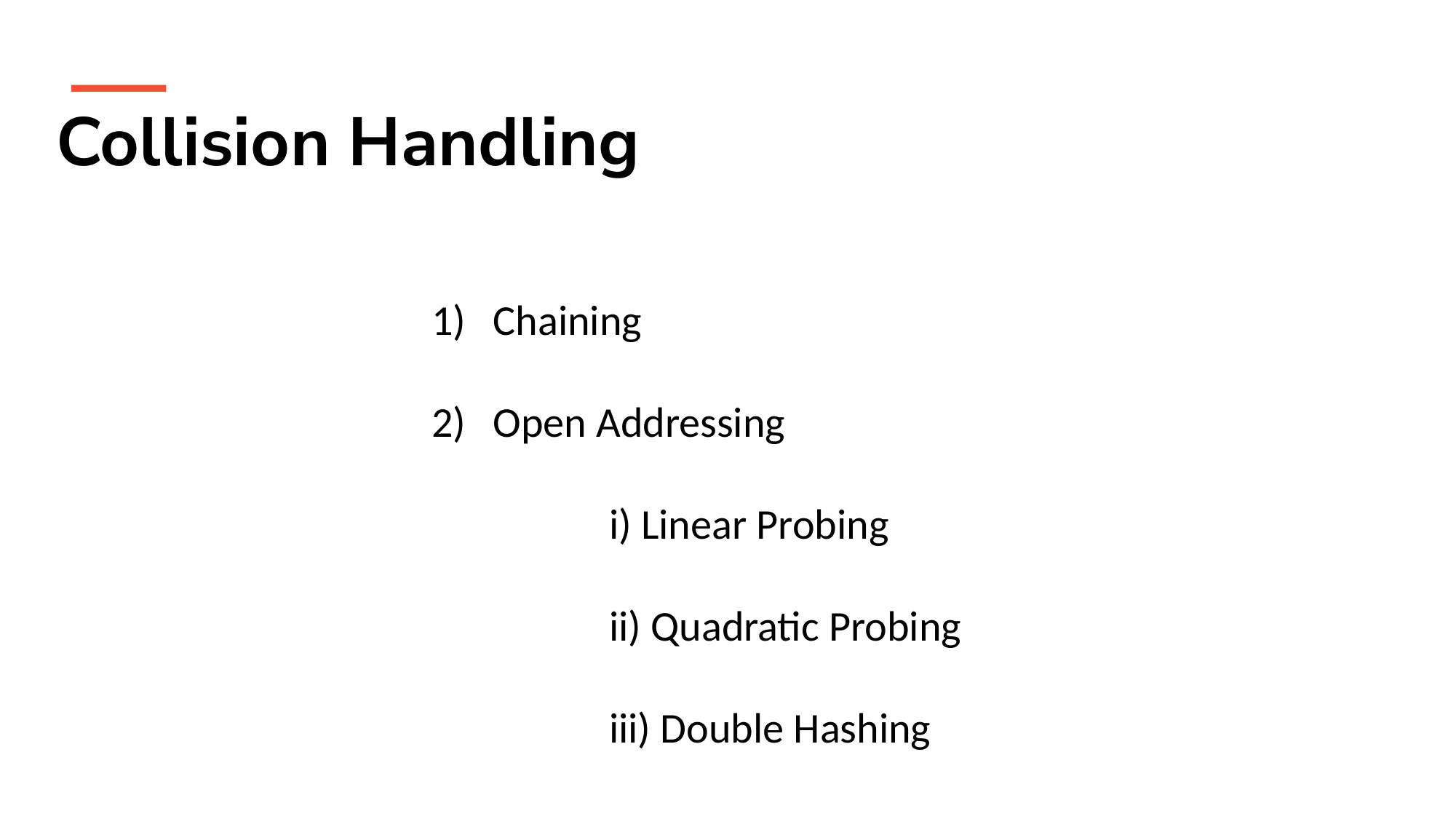

Collision Handling
Chaining
Open Addressing
		i) Linear Probing
		ii) Quadratic Probing
		iii) Double Hashing